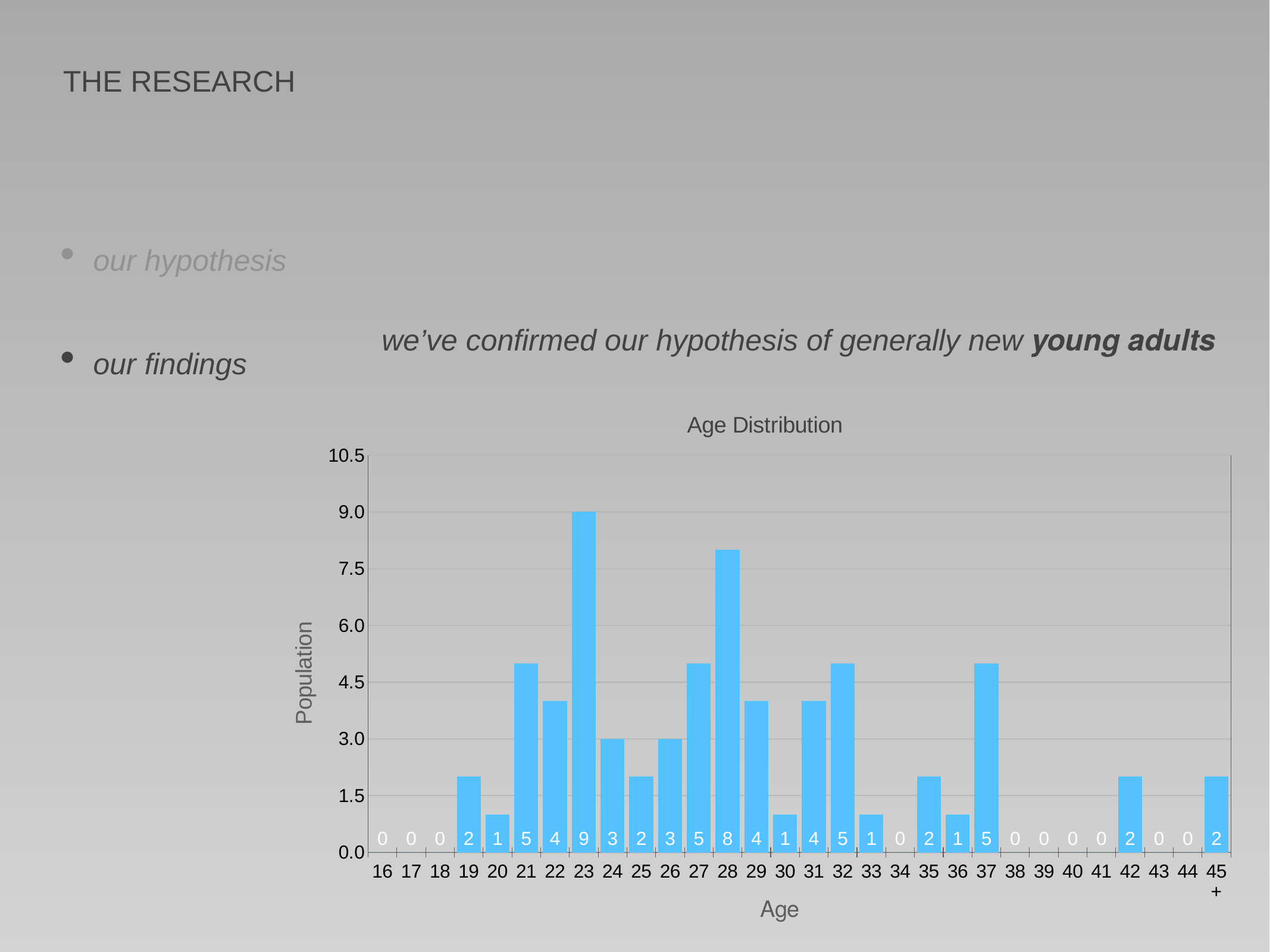

The RESEARCH
our hypothesis
we’ve confirmed our hypothesis of generally new young adults
our findings

### Chart: Age Distribution

| Category | Number of People |
|---|---|
| 16 | 0.0 |
| 17 | 0.0 |
| 18 | 0.0 |
| 19 | 2.0 |
| 20 | 1.0 |
| 21 | 5.0 |
| 22 | 4.0 |
| 23 | 9.0 |
| 24 | 3.0 |
| 25 | 2.0 |
| 26 | 3.0 |
| 27 | 5.0 |
| 28 | 8.0 |
| 29 | 4.0 |
| 30 | 1.0 |
| 31 | 4.0 |
| 32 | 5.0 |
| 33 | 1.0 |
| 34 | 0.0 |
| 35 | 2.0 |
| 36 | 1.0 |
| 37 | 5.0 |
| 38 | 0.0 |
| 39 | 0.0 |
| 40 | 0.0 |
| 41 | 0.0 |
| 42 | 2.0 |
| 43 | 0.0 |
| 44 | 0.0 |
| 45+ | 2.0 |